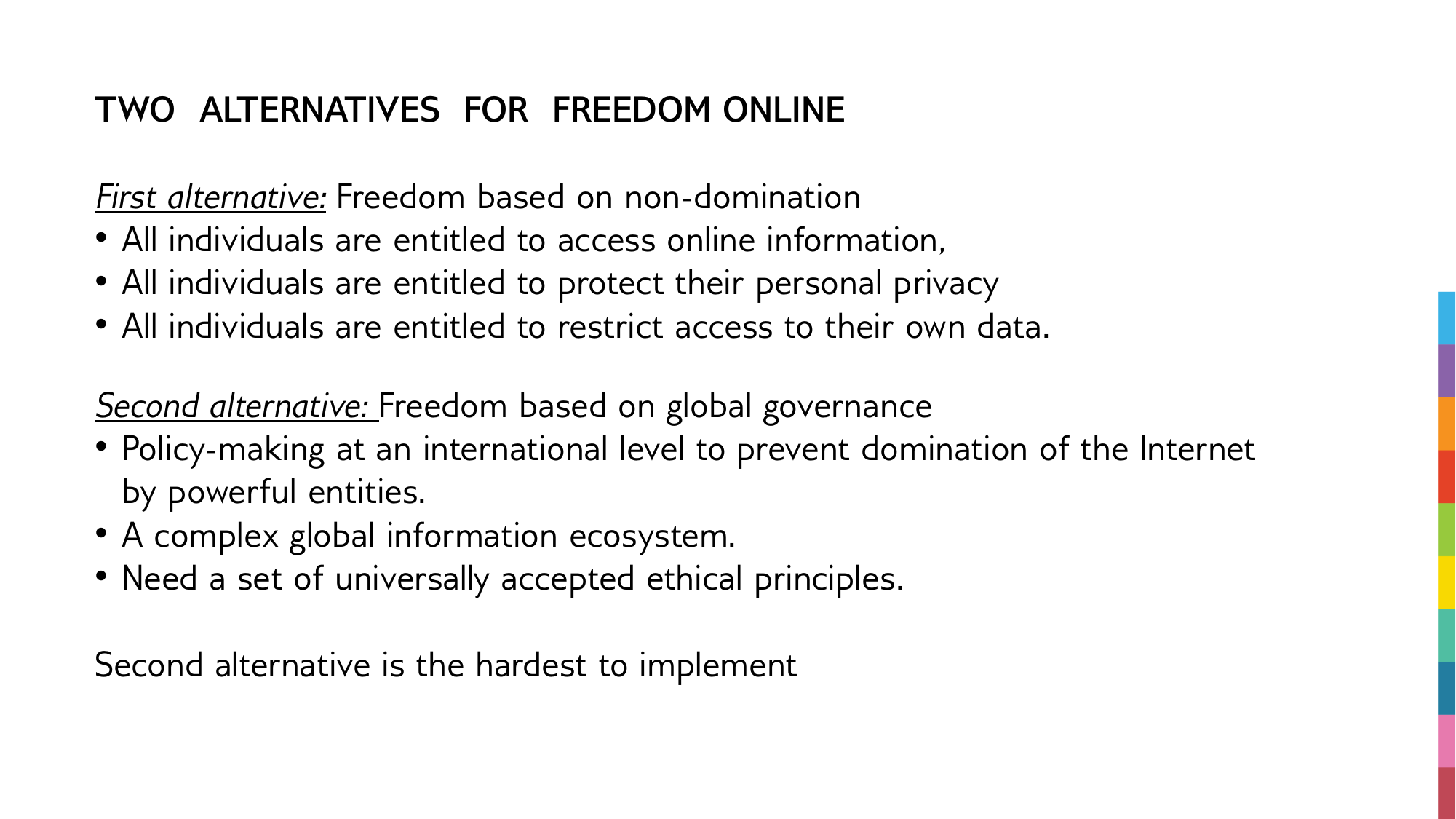

# TWO  ALTERNATIVES  FOR  FREEDOM ONLINE
First alternative: Freedom based on non-domination
All individuals are entitled to access online information,
All individuals are entitled to protect their personal privacy
All individuals are entitled to restrict access to their own data.

Second alternative: Freedom based on global governance
Policy-making at an international level to prevent domination of the Internet by powerful entities.
A complex global information ecosystem.
Need a set of universally accepted ethical principles.

Second alternative is the hardest to implement